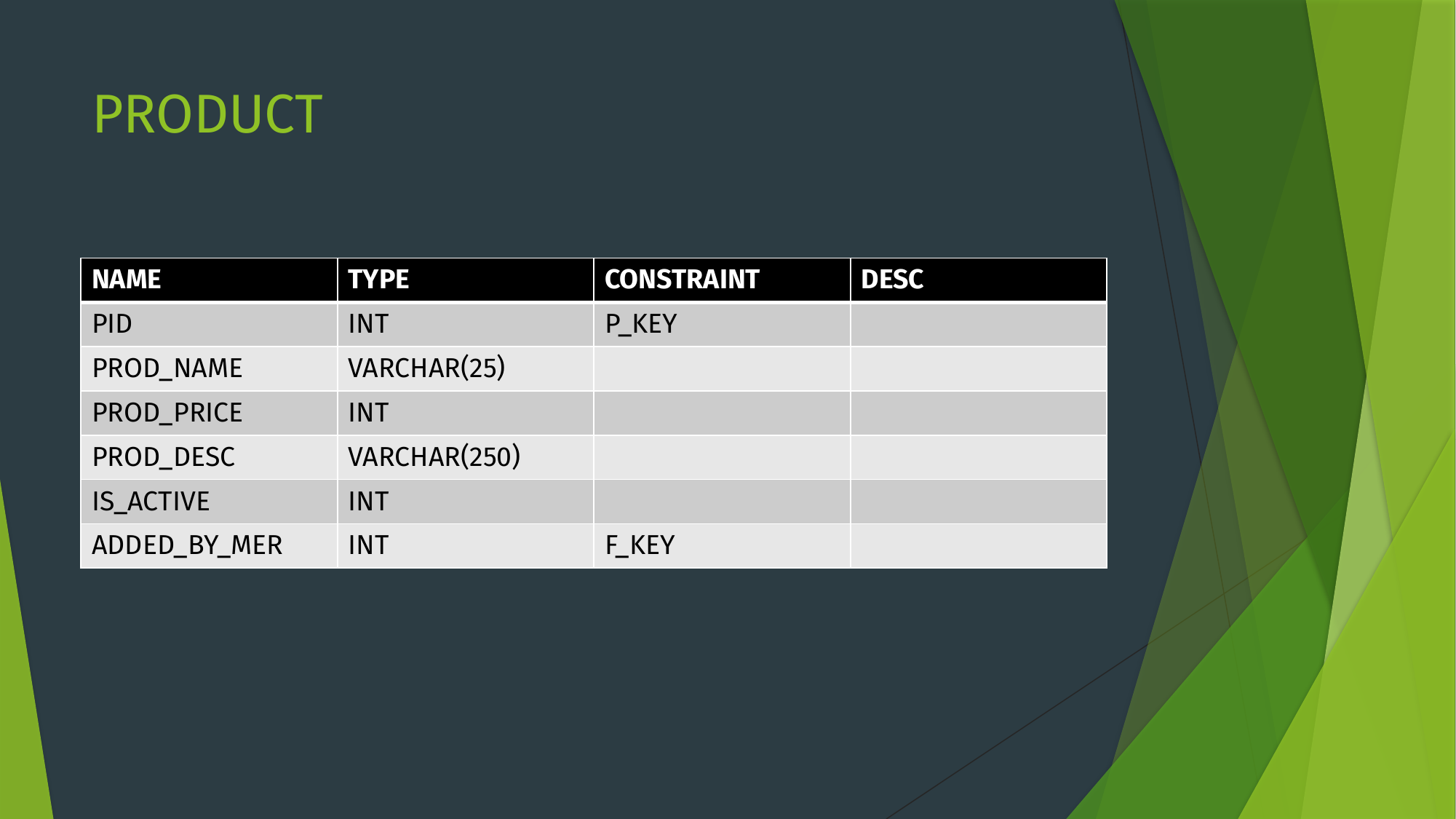

# PRODUCT
| NAME | TYPE | CONSTRAINT | DESC |
| --- | --- | --- | --- |
| PID | INT | P\_KEY |  |
| PROD\_NAME | VARCHAR(25) |  |  |
| PROD\_PRICE | INT |  |  |
| PROD\_DESC | VARCHAR(250) |  |  |
| IS\_ACTIVE | INT |  |  |
| ADDED\_BY\_MER | INT | F\_KEY |  |